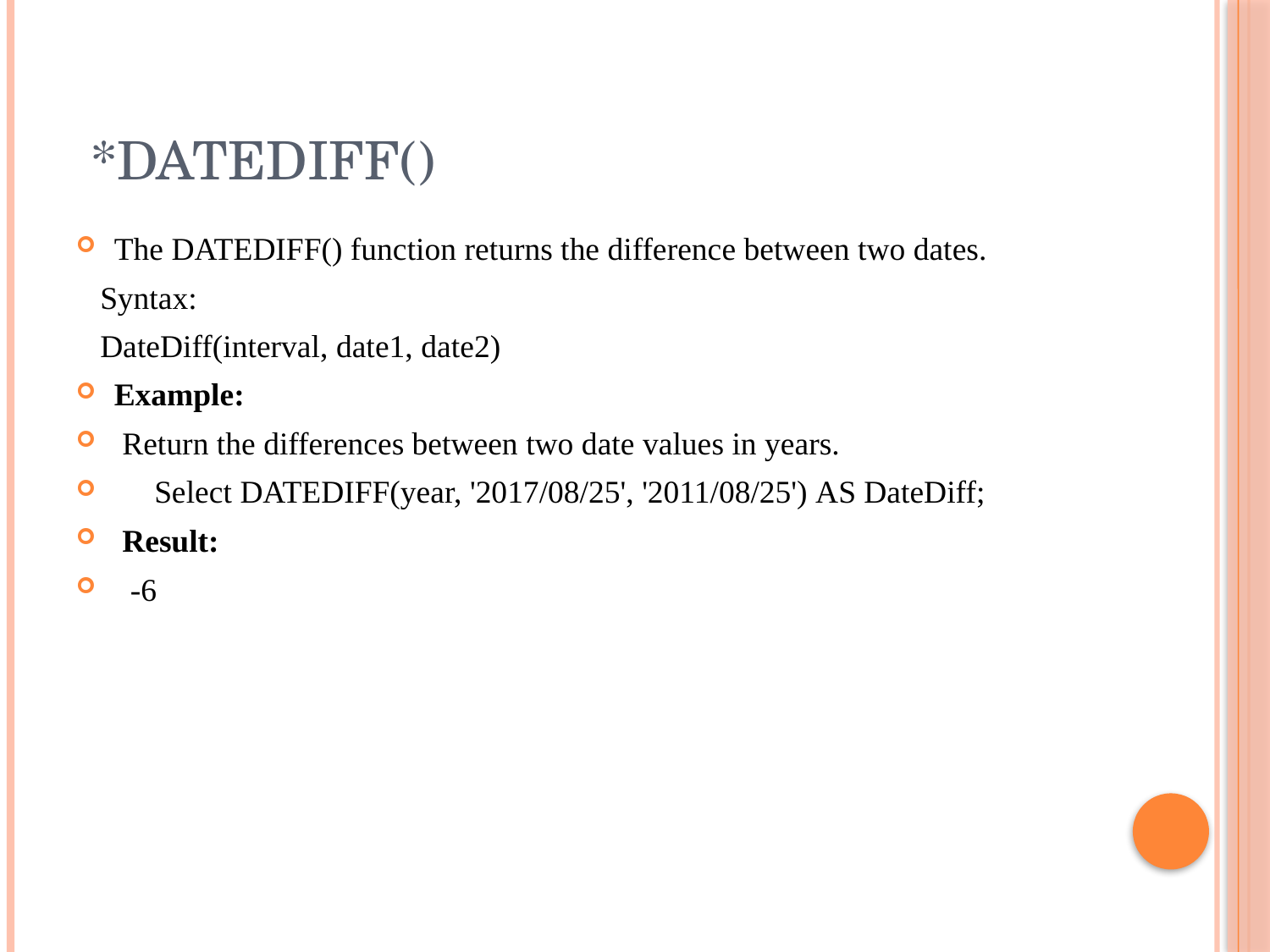

# *DATEDIFF()
The DATEDIFF() function returns the difference between two dates.
   Syntax:
   DateDiff(interval, date1, date2)
Example:
 Return the differences between two date values in years.
     Select DATEDIFF(year, '2017/08/25', '2011/08/25') AS DateDiff;
 Result:
  -6